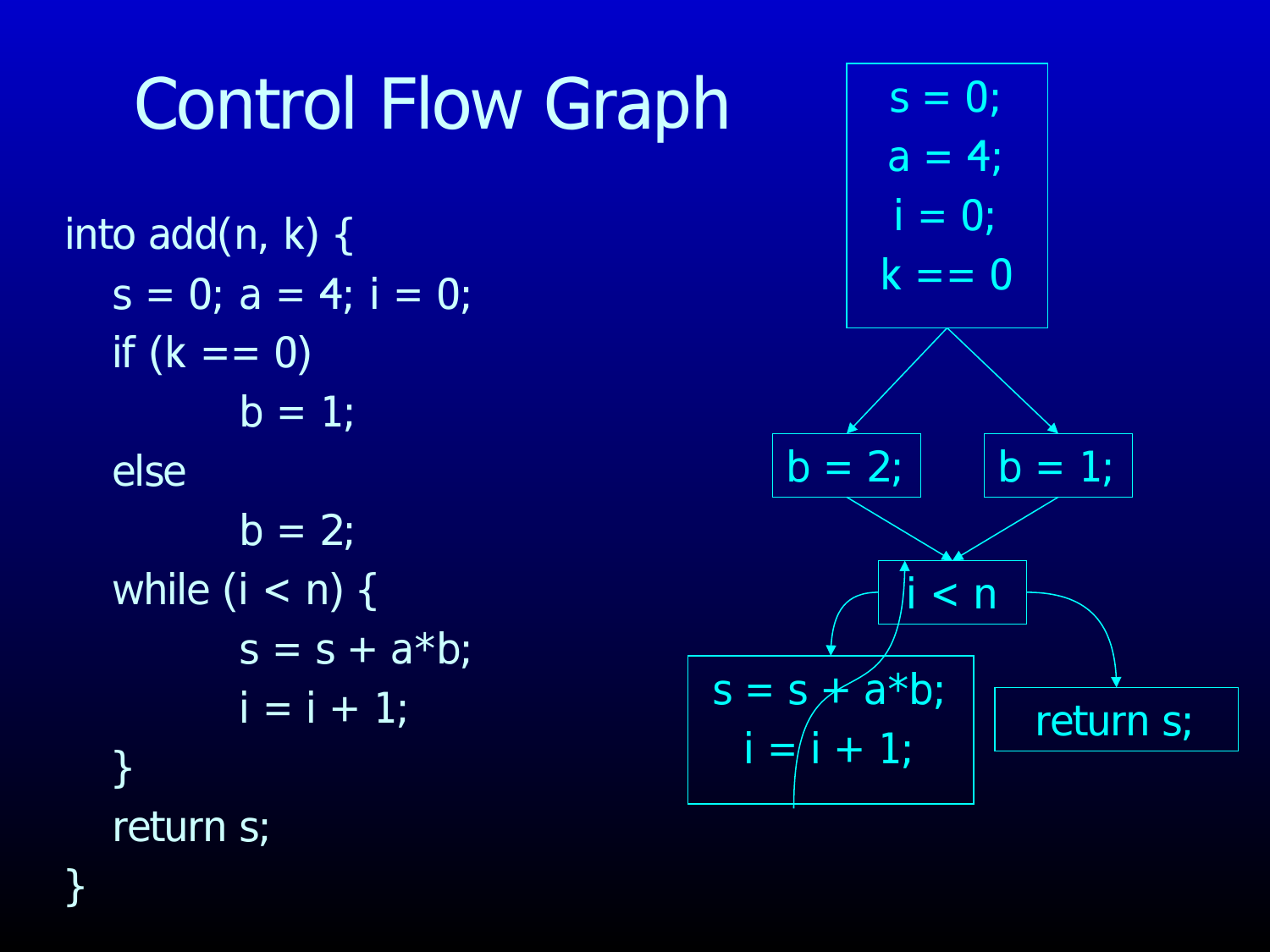

# Control Flow Graph
s = 0;
a = 4;
i = 0;
k == 0

into add(n, k) {
	s = 0; a = 4; i = 0;
	if (k == 0)
		b = 1;
	else
		b = 2;
	while (i < n) {
		s = s + a*b;
		i = i + 1;
	}
	return s;
}

b = 2;
b = 1;
i < n
s = s + a*b;
i = i + 1;
return s;